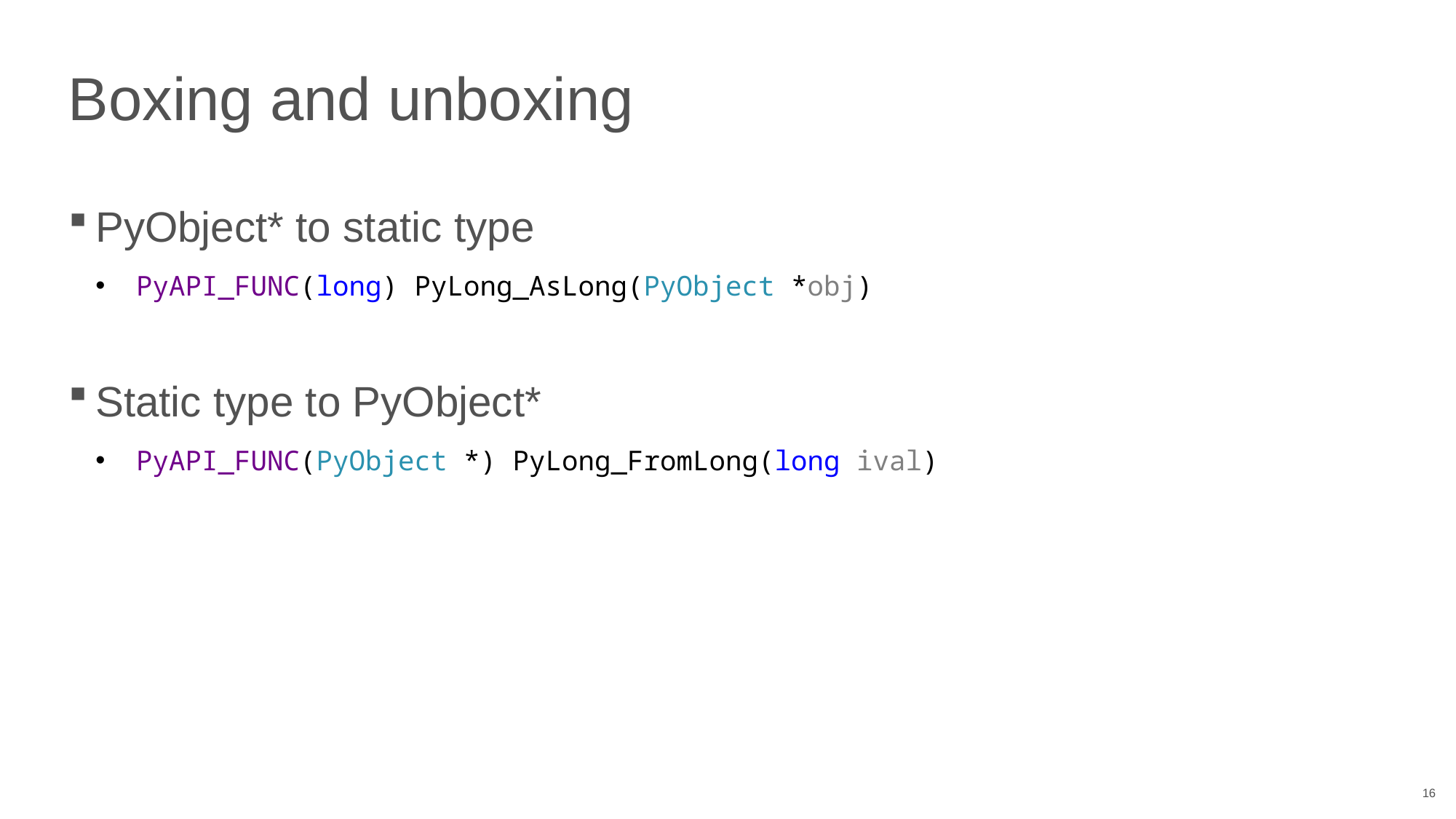

# Boxing and unboxing
PyObject* to static type
 PyAPI_FUNC(long) PyLong_AsLong(PyObject *obj)

Statiс type to PyObject*
 PyAPI_FUNC(PyObject *) PyLong_FromLong(long ival)